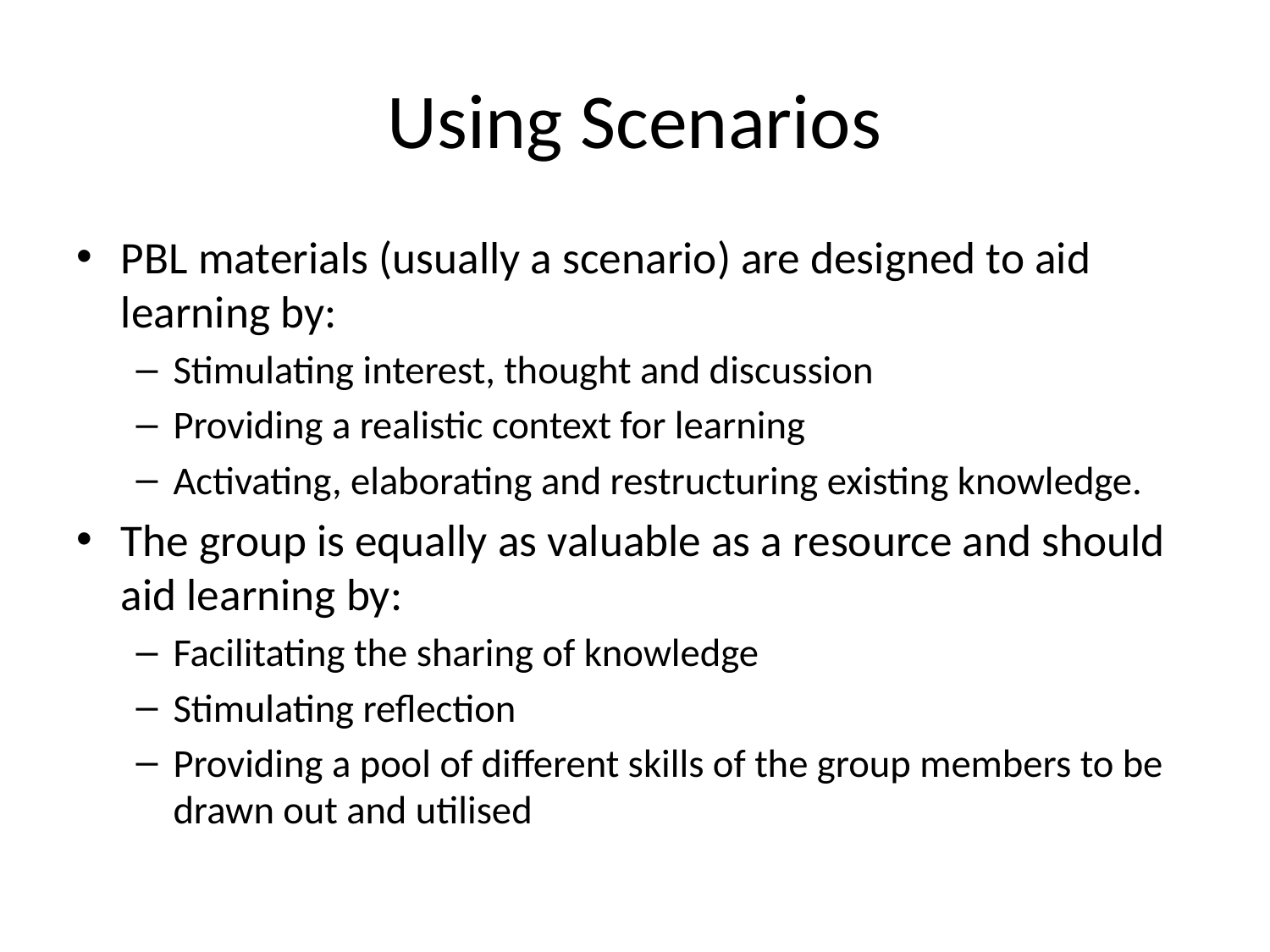

# Using Scenarios
PBL materials (usually a scenario) are designed to aid learning by:
Stimulating interest, thought and discussion
Providing a realistic context for learning
Activating, elaborating and restructuring existing knowledge.
The group is equally as valuable as a resource and should aid learning by:
Facilitating the sharing of knowledge
Stimulating reflection
Providing a pool of different skills of the group members to be drawn out and utilised